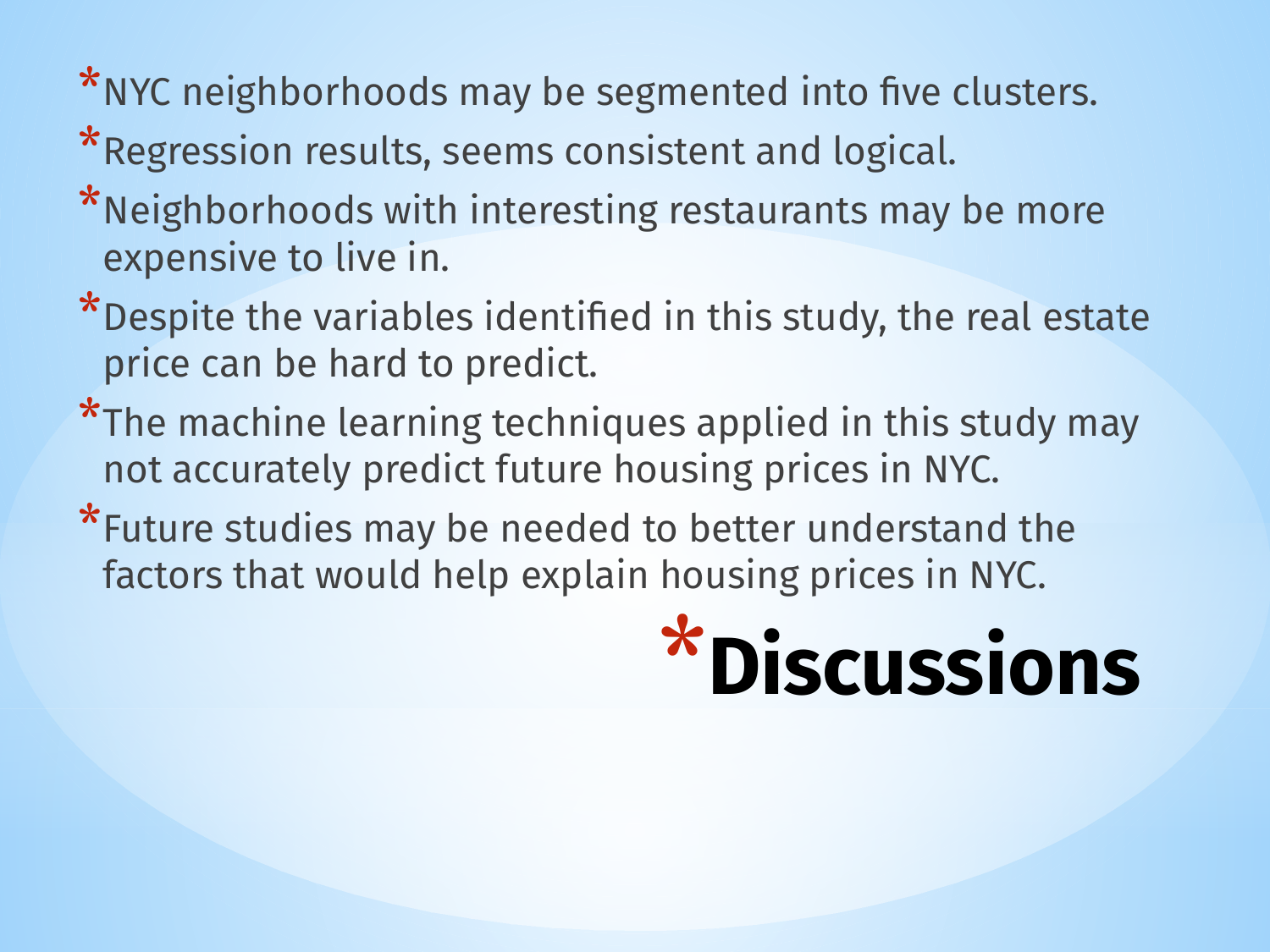

NYC neighborhoods may be segmented into five clusters.
Regression results, seems consistent and logical.
Neighborhoods with interesting restaurants may be more expensive to live in.
Despite the variables identified in this study, the real estate price can be hard to predict.
The machine learning techniques applied in this study may not accurately predict future housing prices in NYC.
Future studies may be needed to better understand the factors that would help explain housing prices in NYC.
# Discussions